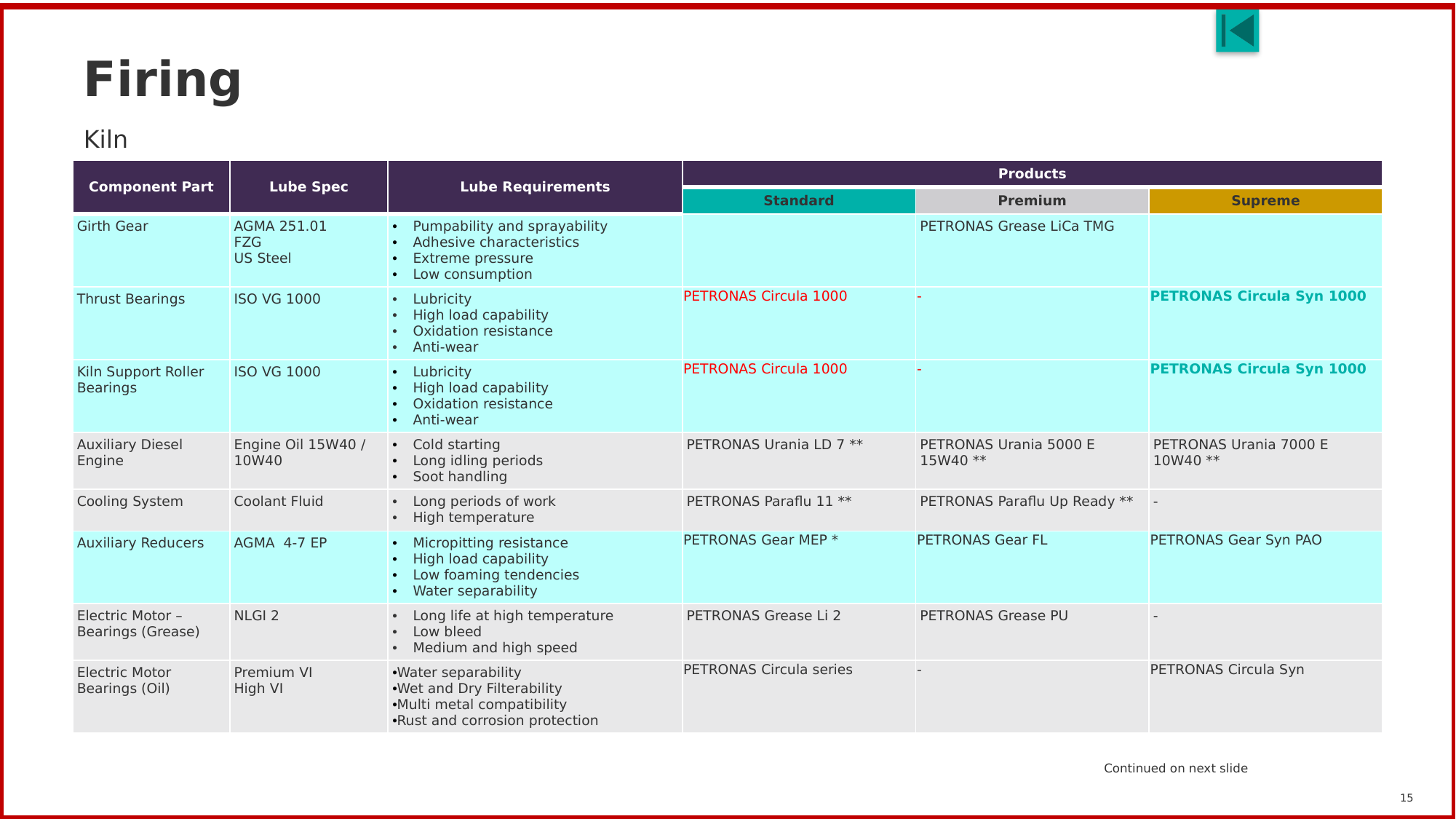

# Firing
Kiln
| Component Part | Lube Spec | Lube Requirements | Products |  |  |
| --- | --- | --- | --- | --- | --- |
|  |  |  | Standard | Premium | Supreme |
| Girth Gear | AGMA 251.01 FZG US Steel | Pumpability and sprayability Adhesive characteristics Extreme pressure Low consumption |  | PETRONAS Grease LiCa TMG |  |
| Thrust Bearings | ISO VG 1000 | Lubricity High load capability Oxidation resistance Anti-wear | PETRONAS Circula 1000 | - | PETRONAS Circula Syn 1000 |
| Kiln Support Roller Bearings | ISO VG 1000 | Lubricity High load capability Oxidation resistance Anti-wear | PETRONAS Circula 1000 | - | PETRONAS Circula Syn 1000 |
| Auxiliary Diesel Engine | Engine Oil 15W40 / 10W40 | Cold starting Long idling periods Soot handling | PETRONAS Urania LD 7 \*\* | PETRONAS Urania 5000 E 15W40 \*\* | PETRONAS Urania 7000 E 10W40 \*\* |
| Cooling System | Coolant Fluid | Long periods of work High temperature | PETRONAS Paraflu 11 \*\* | PETRONAS Paraflu Up Ready \*\* | - |
| Auxiliary Reducers | AGMA 4-7 EP | Micropitting resistance High load capability Low foaming tendencies Water separability | PETRONAS Gear MEP \* | PETRONAS Gear FL | PETRONAS Gear Syn PAO |
| Electric Motor – Bearings (Grease) | NLGI 2 | Long life at high temperature Low bleed Medium and high speed | PETRONAS Grease Li 2 | PETRONAS Grease PU | - |
| Electric Motor Bearings (Oil) | Premium VI High VI | Water separability Wet and Dry Filterability Multi metal compatibility Rust and corrosion protection | PETRONAS Circula series | - | PETRONAS Circula Syn |
Continued on next slide